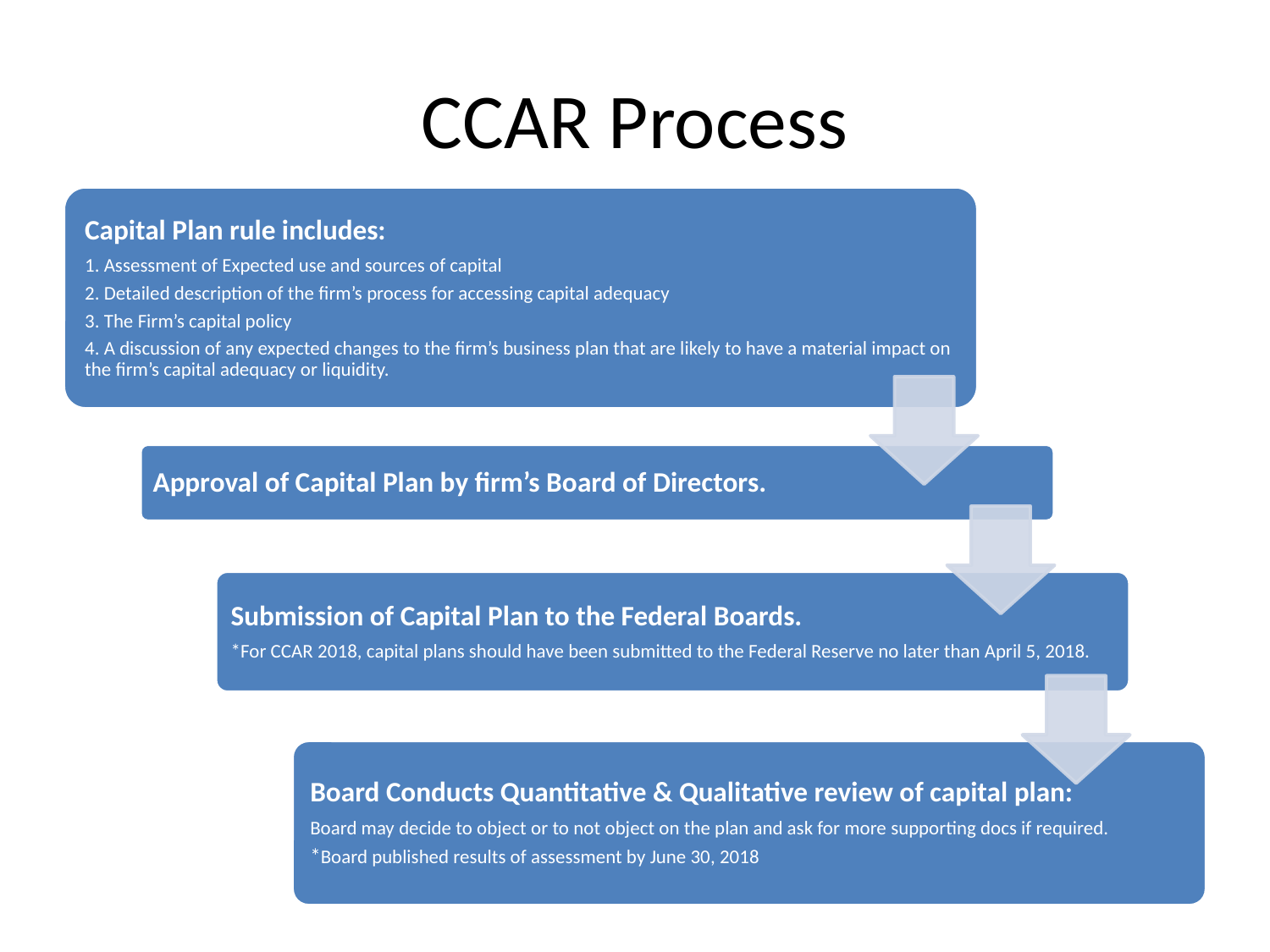

# CCAR Process
Capital Plan rule includes:
1. Assessment of Expected use and sources of capital
2. Detailed description of the firm’s process for accessing capital adequacy
3. The Firm’s capital policy
4. A discussion of any expected changes to the firm’s business plan that are likely to have a material impact on the firm’s capital adequacy or liquidity.
Approval of Capital Plan by firm’s Board of Directors.
Submission of Capital Plan to the Federal Boards.
*For CCAR 2018, capital plans should have been submitted to the Federal Reserve no later than April 5, 2018.
Board Conducts Quantitative & Qualitative review of capital plan:
Board may decide to object or to not object on the plan and ask for more supporting docs if required.
*Board published results of assessment by June 30, 2018